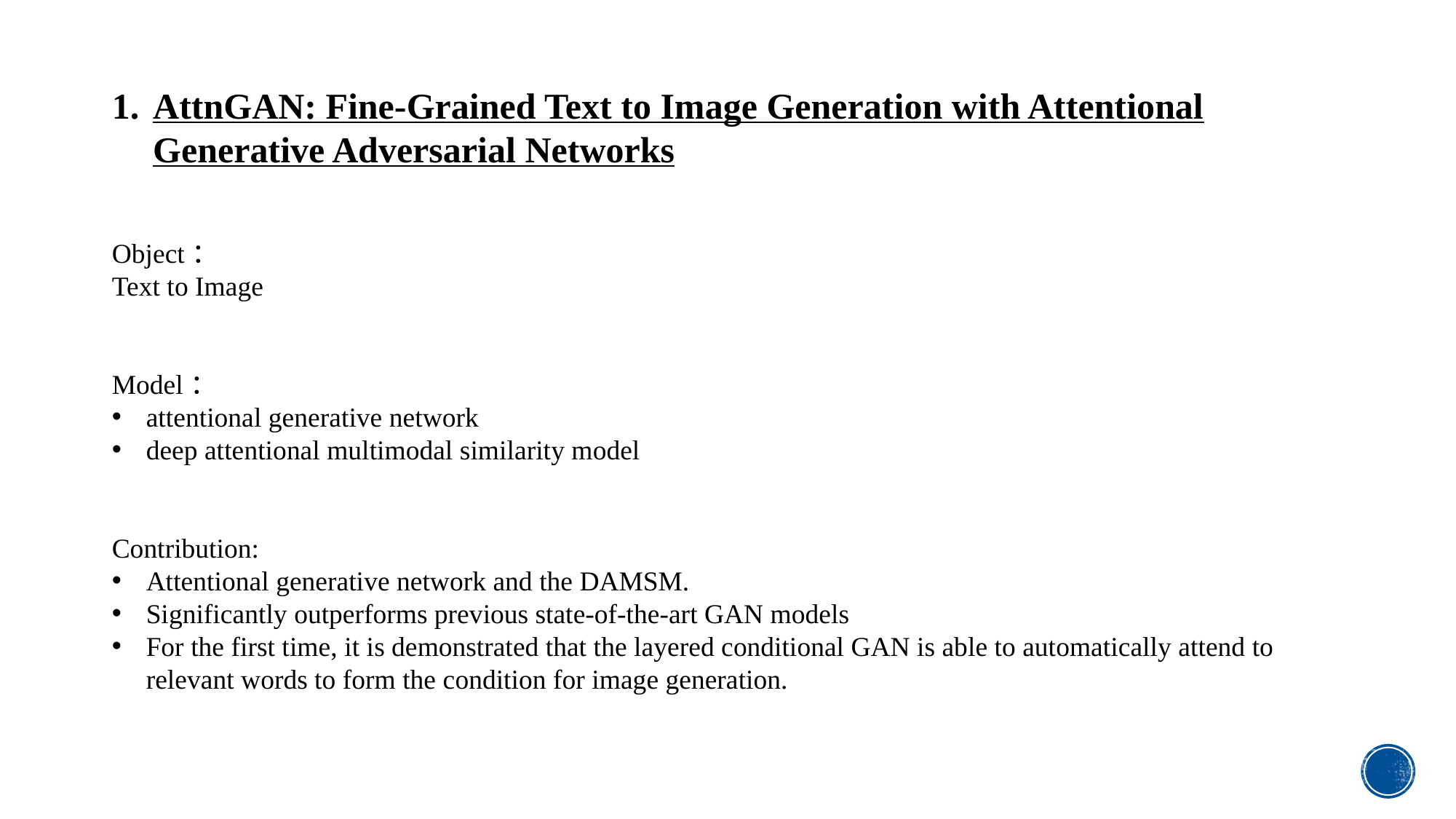

AttnGAN: Fine-Grained Text to Image Generation with Attentional Generative Adversarial Networks

Object：
Text to Image

Model：
attentional generative network
deep attentional multimodal similarity model

Contribution:
Attentional generative network and the DAMSM.
Significantly outperforms previous state-of-the-art GAN models
For the first time, it is demonstrated that the layered conditional GAN is able to automatically attend to relevant words to form the condition for image generation.